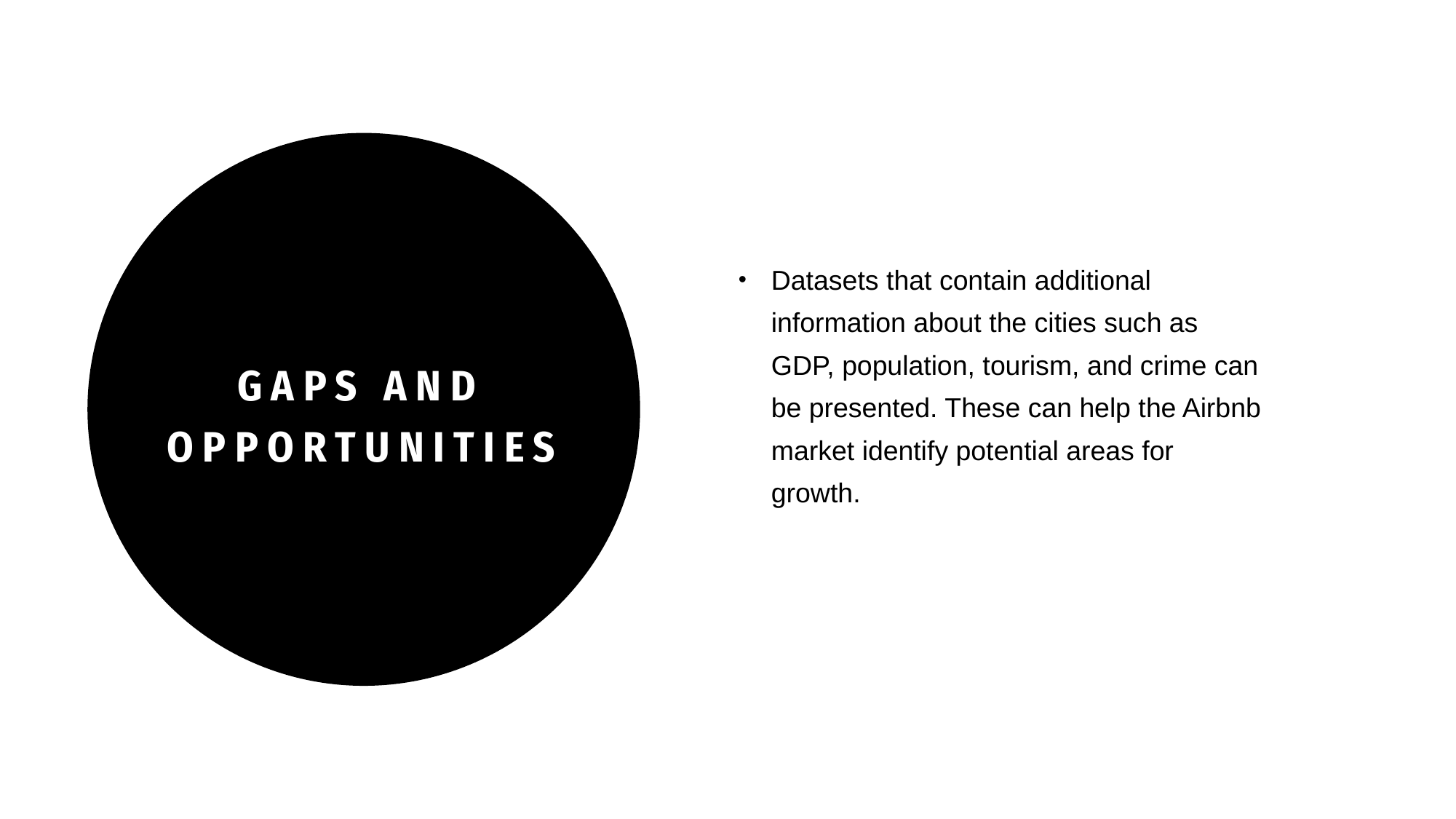

Datasets that contain additional information about the cities such as GDP, population, tourism, and crime can be presented. These can help the Airbnb market identify potential areas for growth.

# GAPS AND OPPORTUNITIES